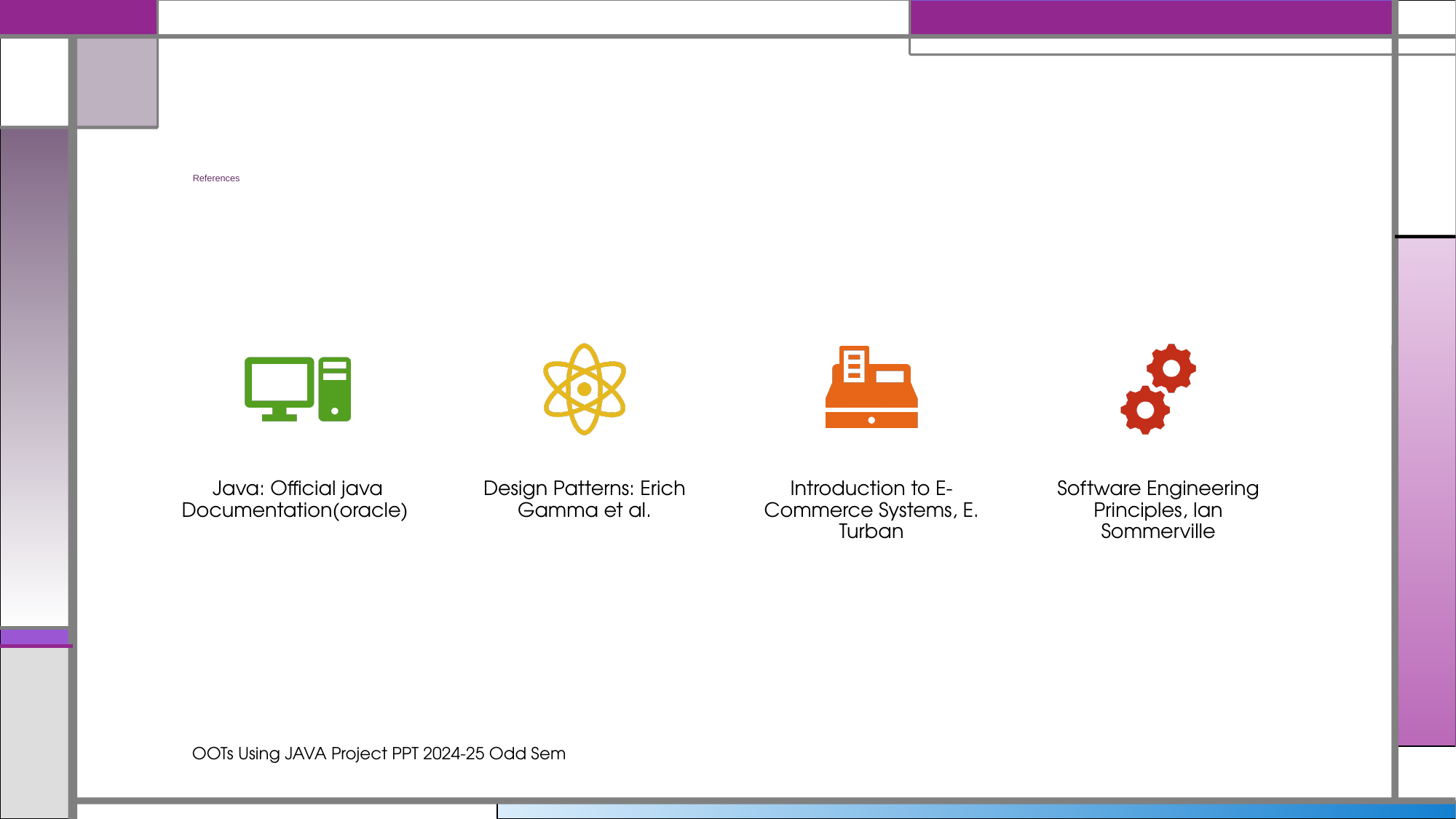

# References

Java: Official java Documentation(oracle)
Design Patterns: Erich Gamma et al.
Introduction to E-Commerce Systems, E. Turban
Software Engineering Principles, Ian Sommerville
OOTs Using JAVA Project PPT 2024-25 Odd Sem